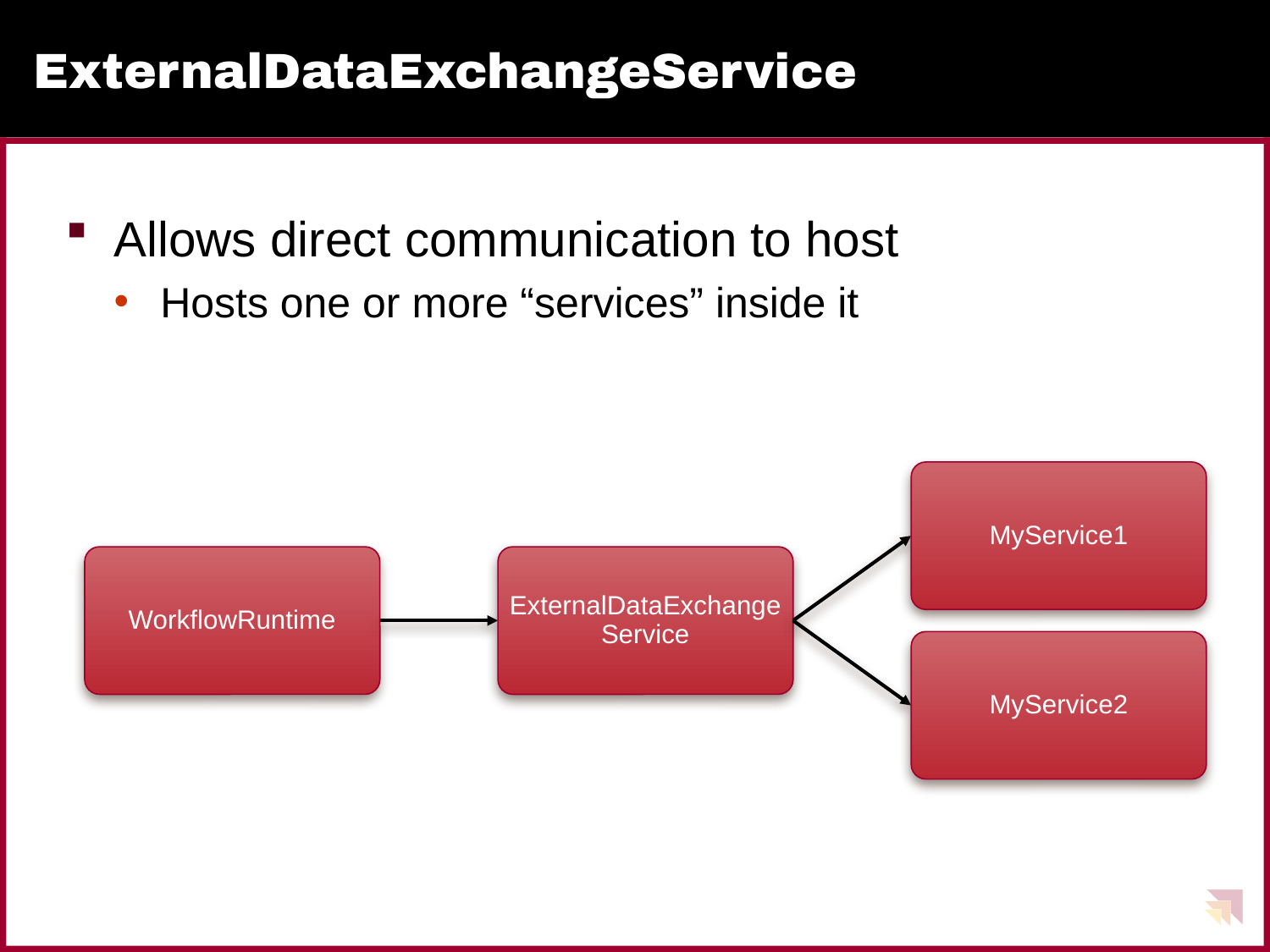

# ExternalDataExchangeService
Allows direct communication to host
Hosts one or more “services” inside it
WorkflowRuntime

ExternalDataExchange Service

MyService1

MyService2